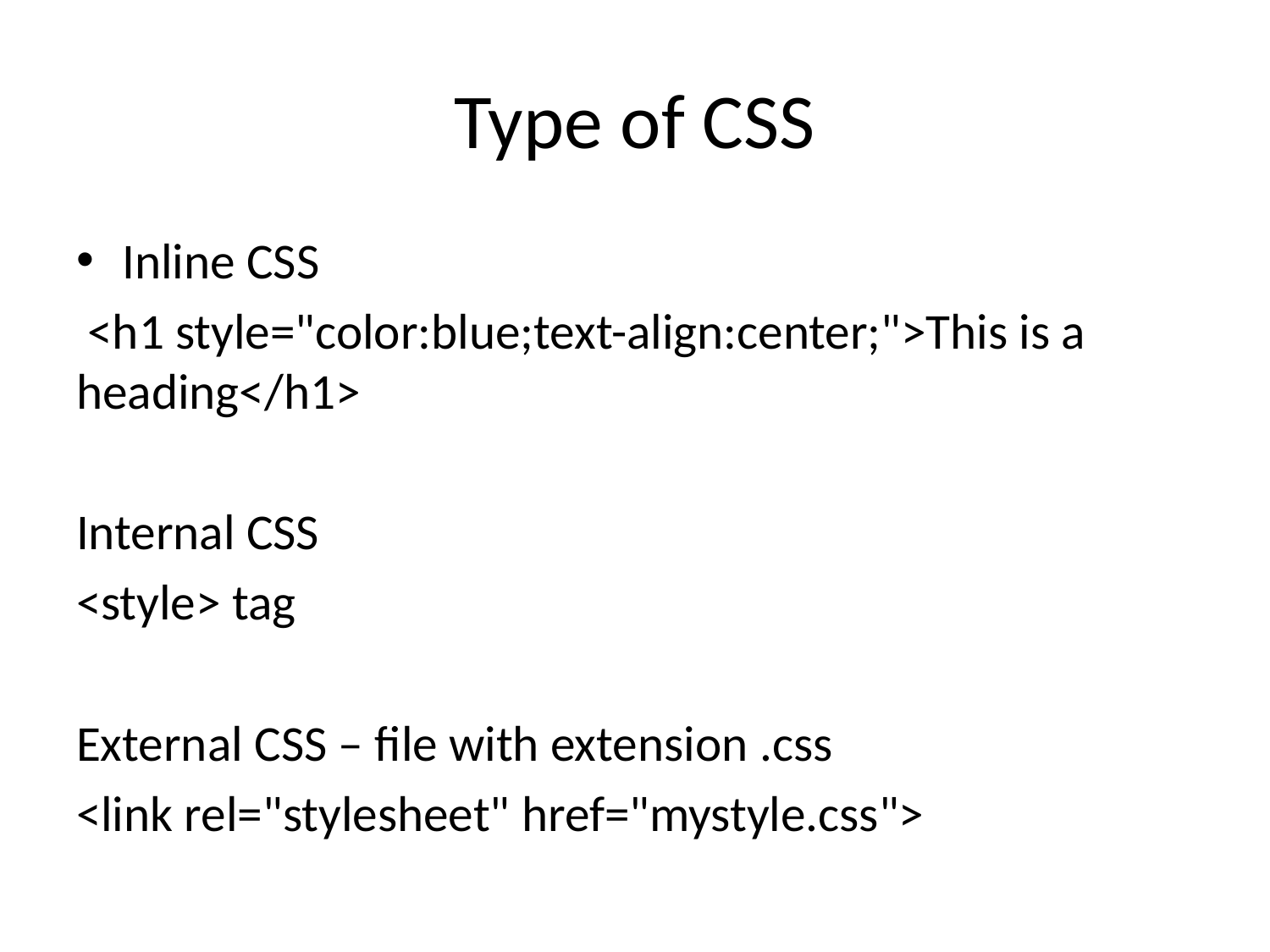

# Type of CSS
Inline CSS
 <h1 style="color:blue;text-align:center;">This is a heading</h1>

Internal CSS
<style> tag

External CSS – file with extension .css
<link rel="stylesheet" href="mystyle.css">